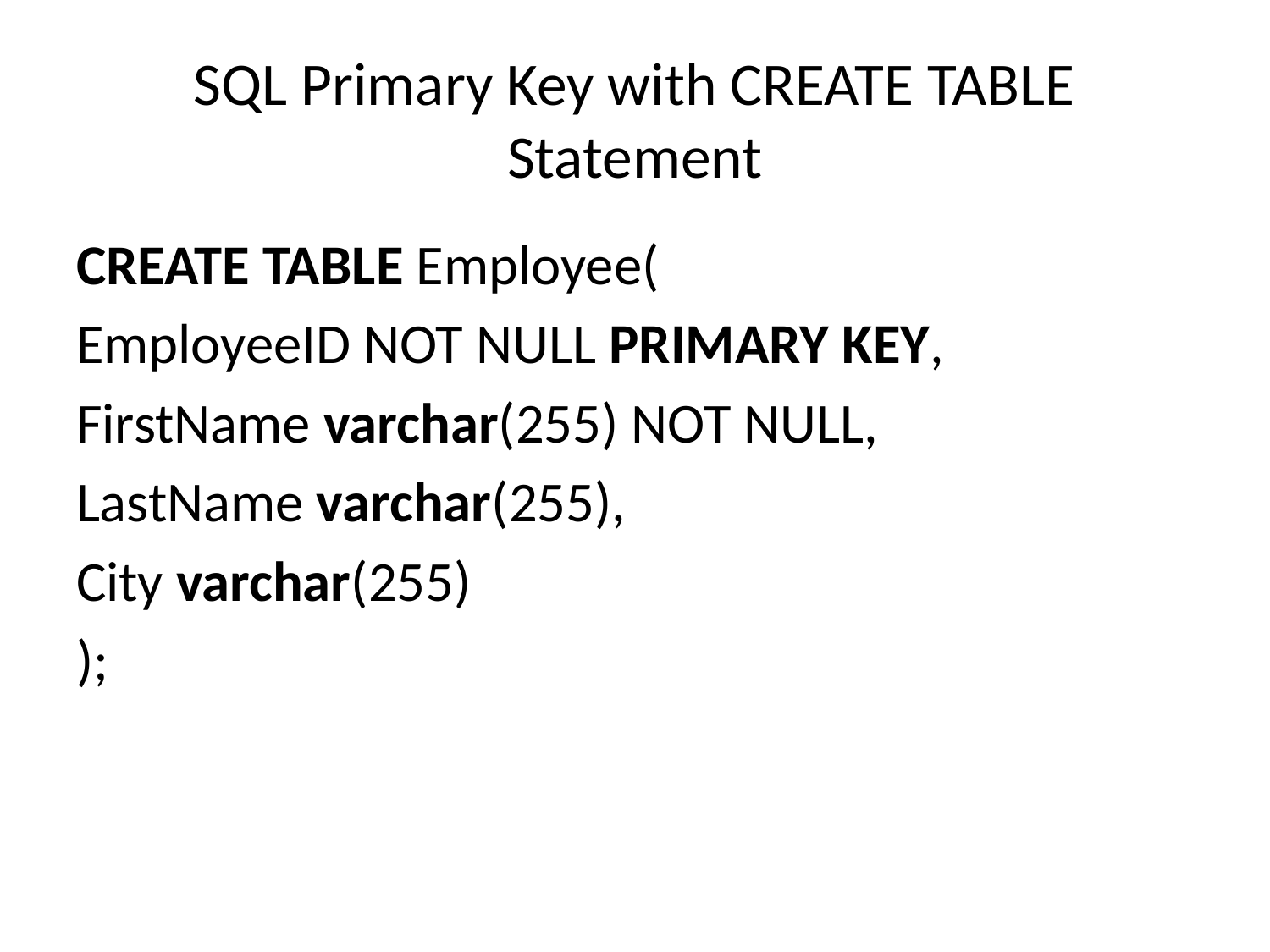

# SQL Primary Key with CREATE TABLE Statement
CREATE TABLE Employee(
EmployeeID NOT NULL PRIMARY KEY,
FirstName varchar(255) NOT NULL,
LastName varchar(255),
City varchar(255)
);